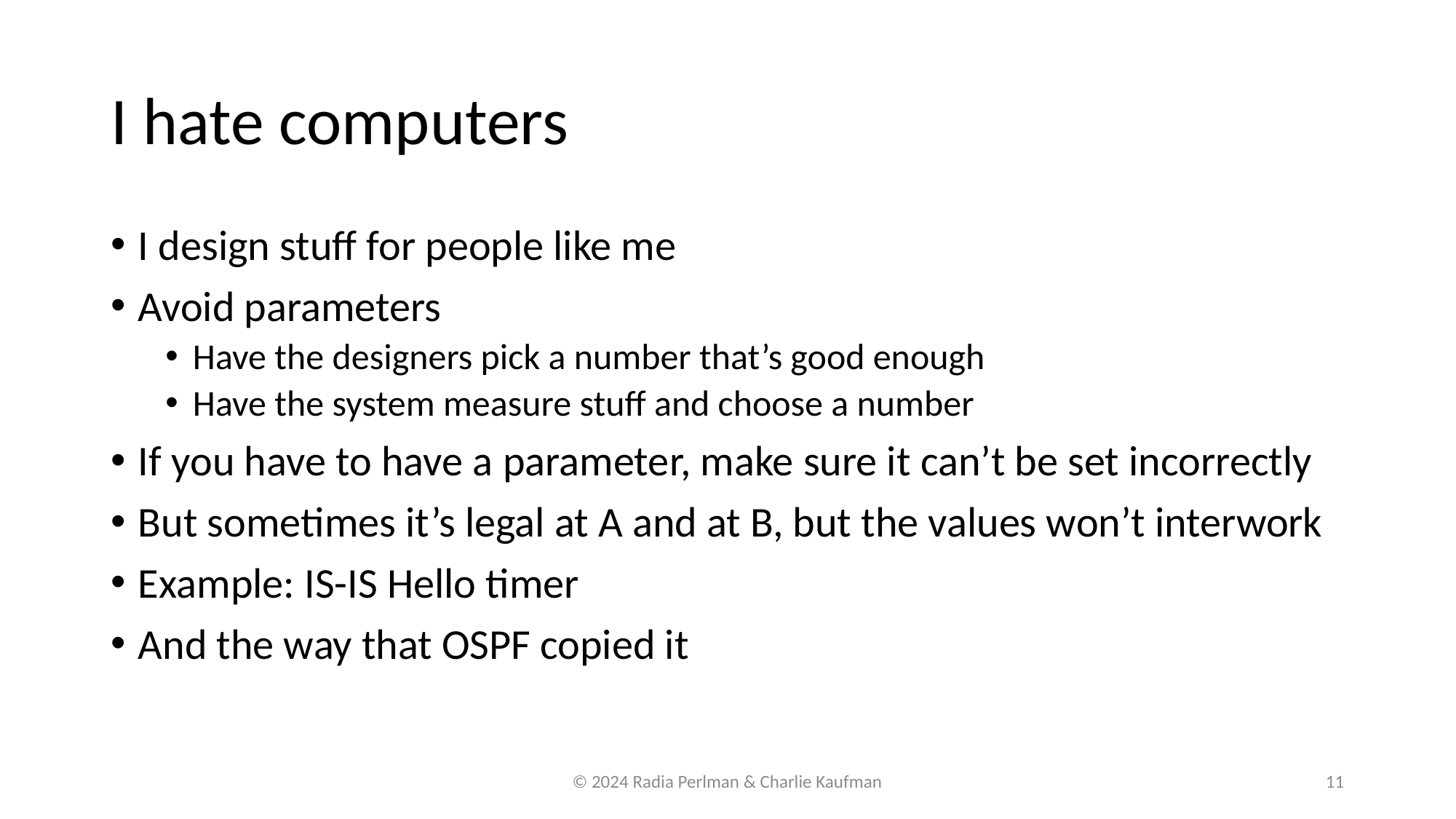

# I hate computers
I design stuff for people like me
Avoid parameters
Have the designers pick a number that’s good enough
Have the system measure stuff and choose a number
If you have to have a parameter, make sure it can’t be set incorrectly
But sometimes it’s legal at A and at B, but the values won’t interwork
Example: IS-IS Hello timer
And the way that OSPF copied it

© 2024 Radia Perlman & Charlie Kaufman
11